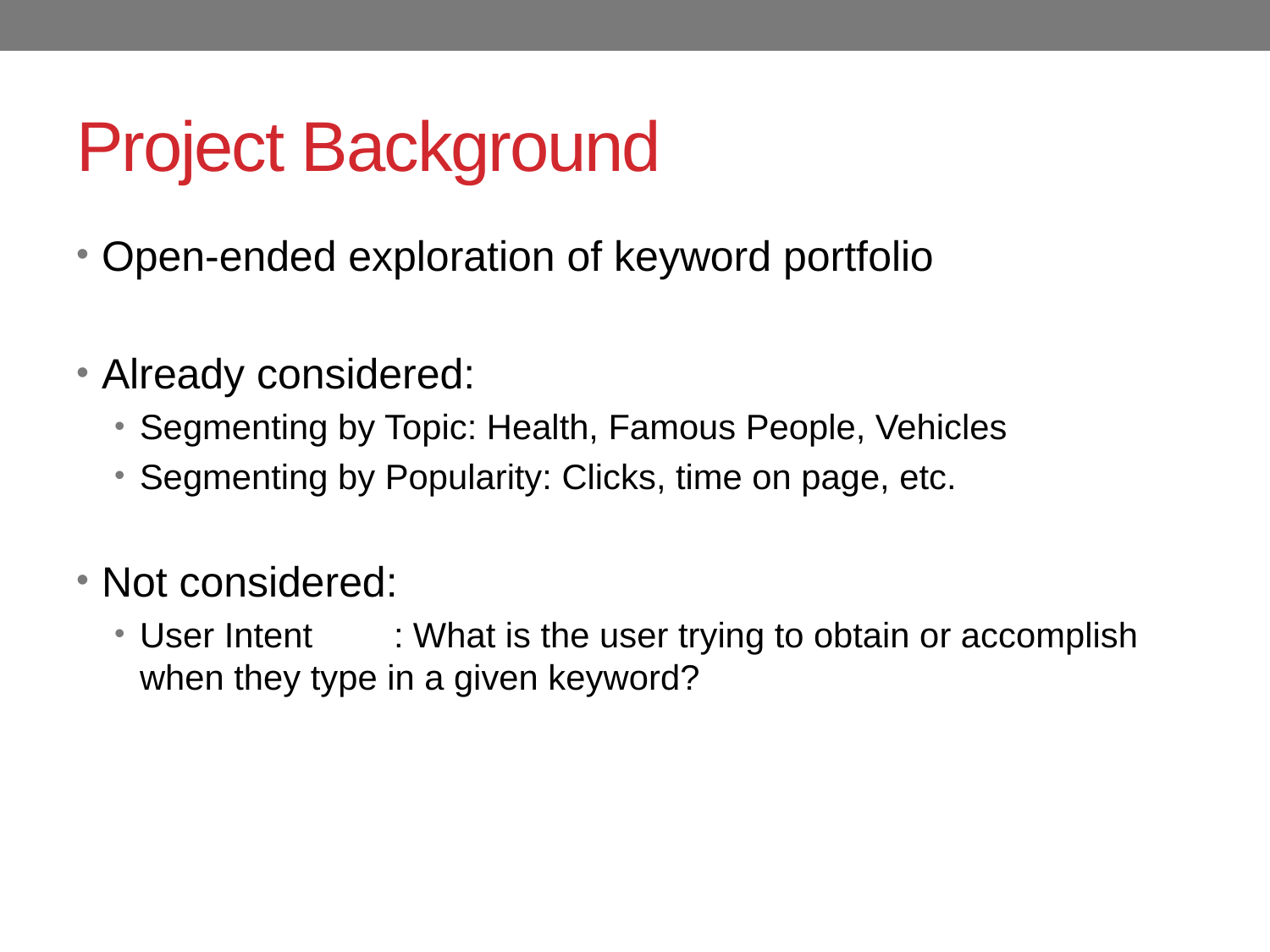

# Project Background
Open-ended exploration of keyword portfolio

Already considered:
Segmenting by Topic: Health, Famous People, Vehicles
Segmenting by Popularity: Clicks, time on page, etc.

Not considered:
User Intent	: What is the user trying to obtain or accomplish when they type in a given keyword?